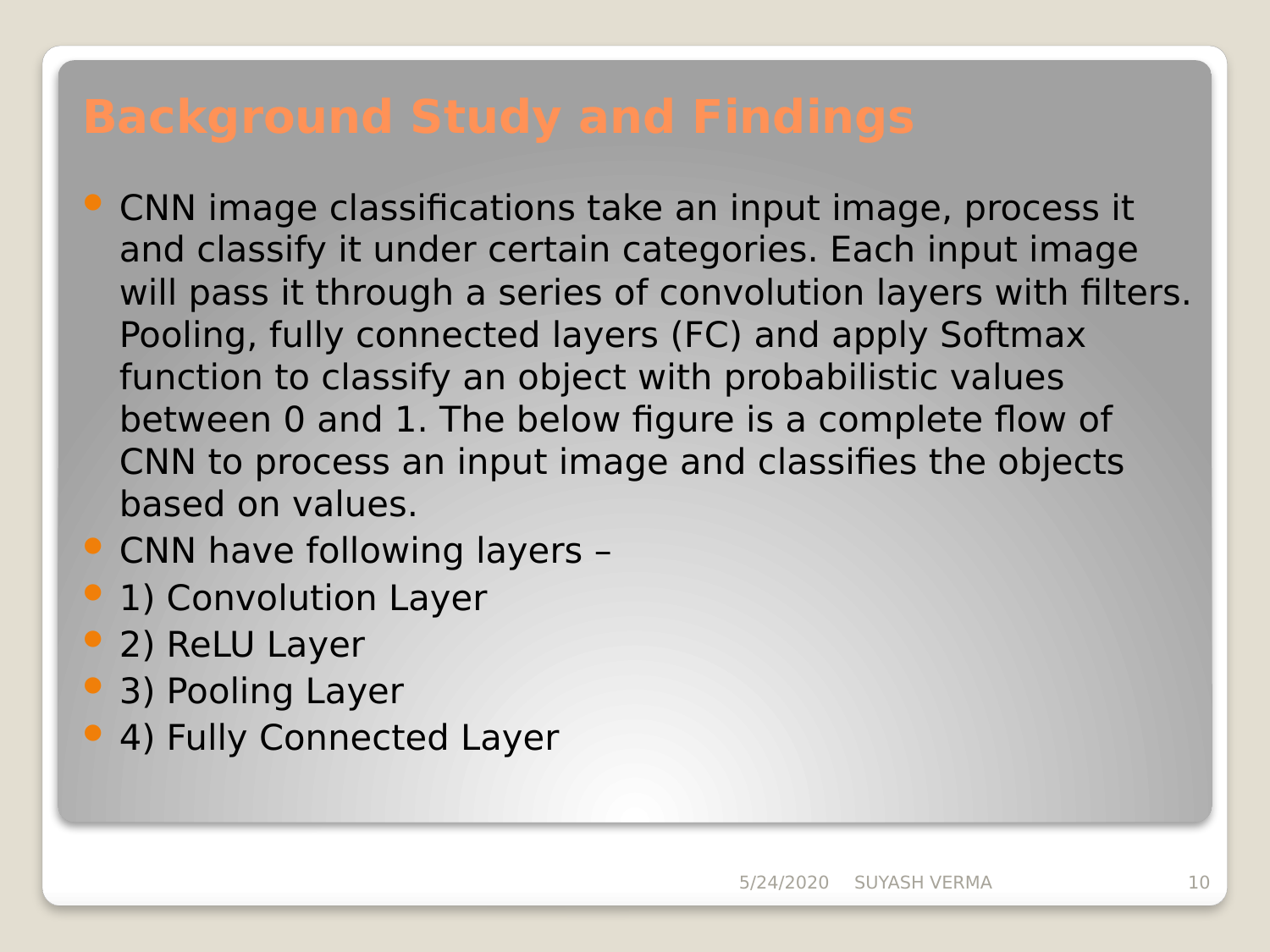

# Background Study and Findings
CNN image classifications take an input image, process it and classify it under certain categories. Each input image will pass it through a series of convolution layers with filters. Pooling, fully connected layers (FC) and apply Softmax function to classify an object with probabilistic values between 0 and 1. The below figure is a complete flow of CNN to process an input image and classifies the objects based on values.
CNN have following layers –
1) Convolution Layer
2) ReLU Layer
3) Pooling Layer
4) Fully Connected Layer
5/24/2020
SUYASH VERMA
10